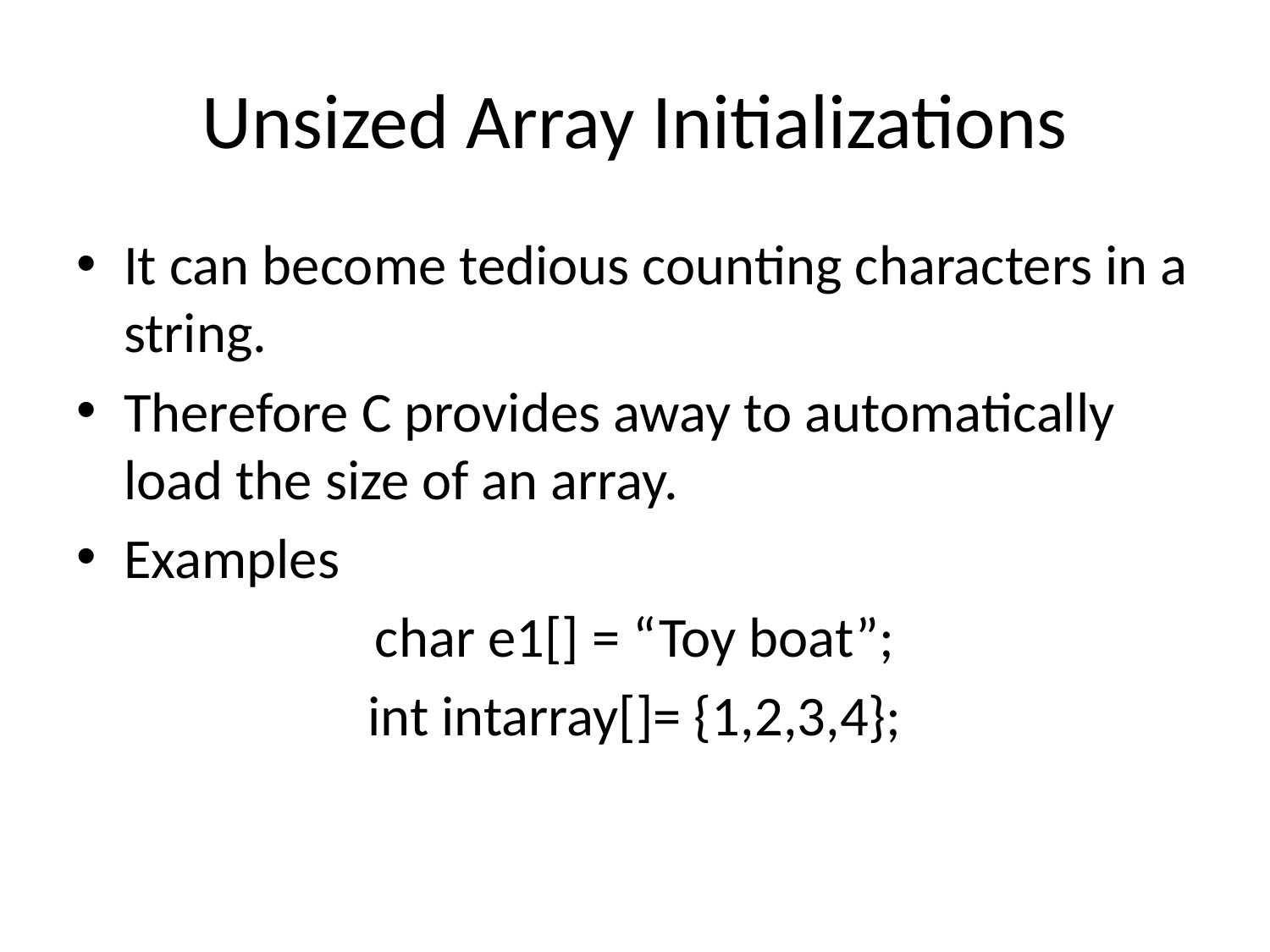

# Unsized Array Initializations
It can become tedious counting characters in a string.
Therefore C provides away to automatically load the size of an array.
Examples
char e1[] = “Toy boat”;
int intarray[]= {1,2,3,4};